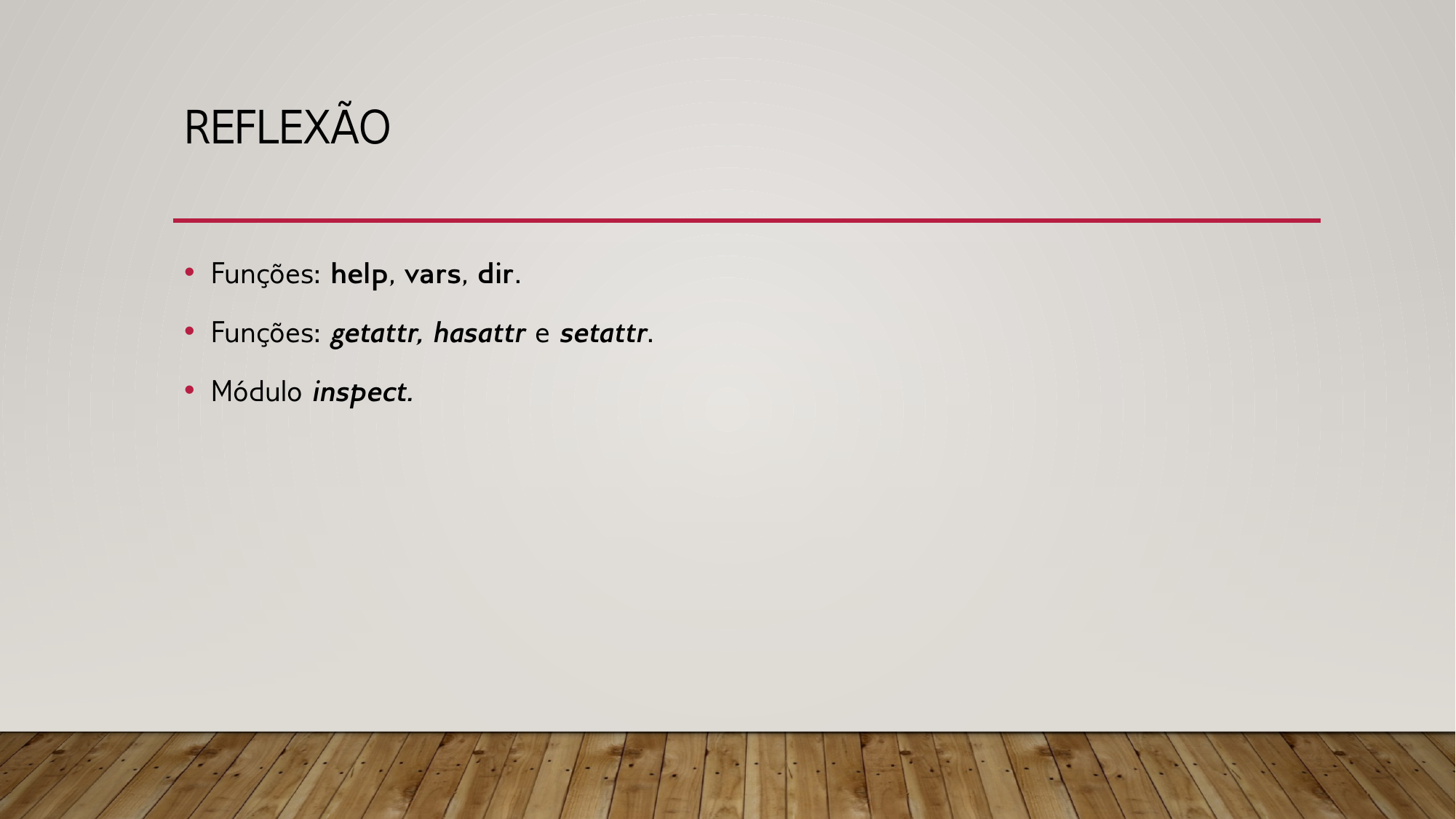

# Reflexão
Funções: help, vars, dir.
Funções: getattr, hasattr e setattr.
Módulo inspect.